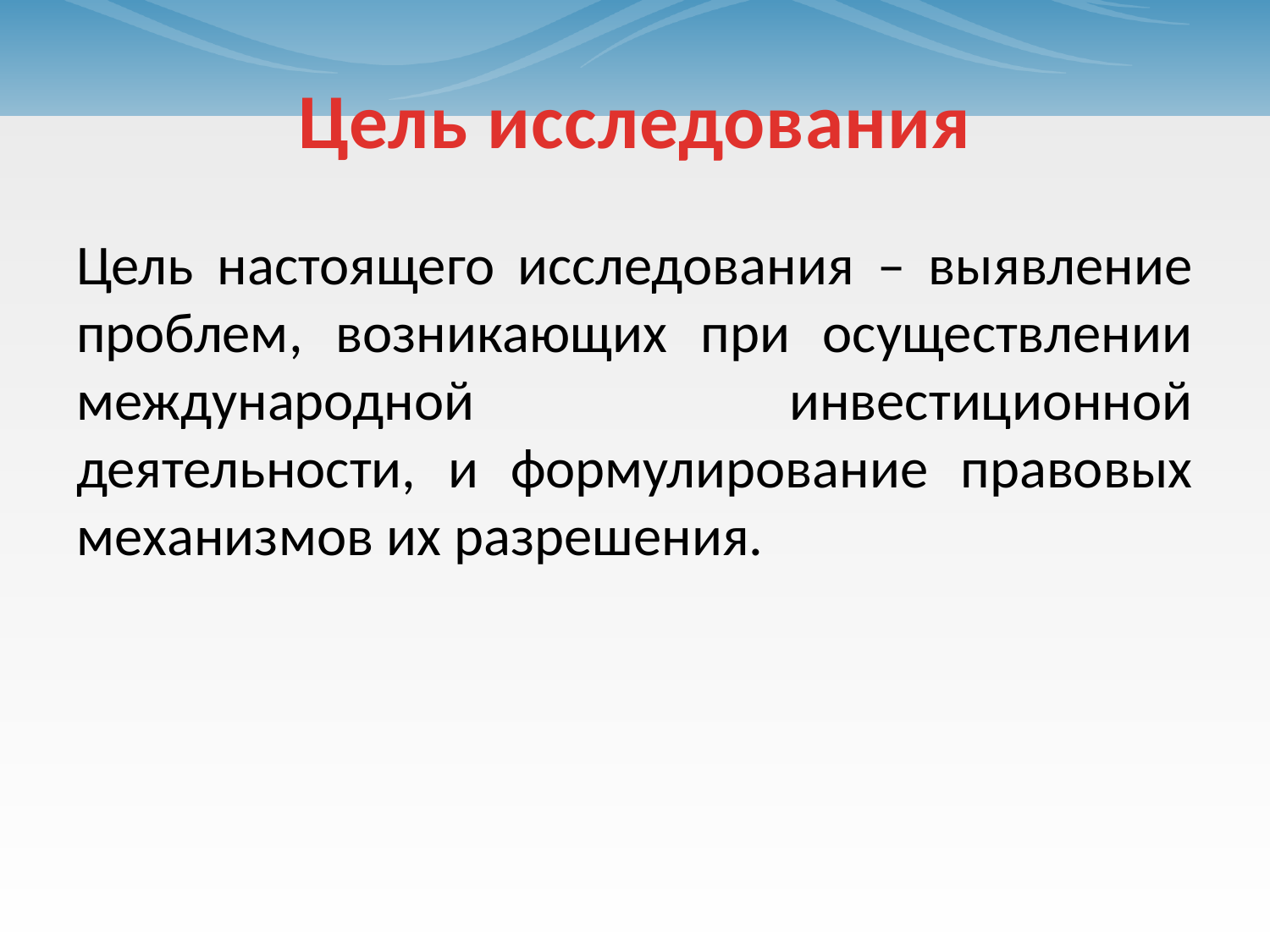

# Цель исследования
Цель настоящего исследования – выявление проблем, возникающих при осуществлении международной инвестиционной деятельности, и формулирование правовых механизмов их разрешения.